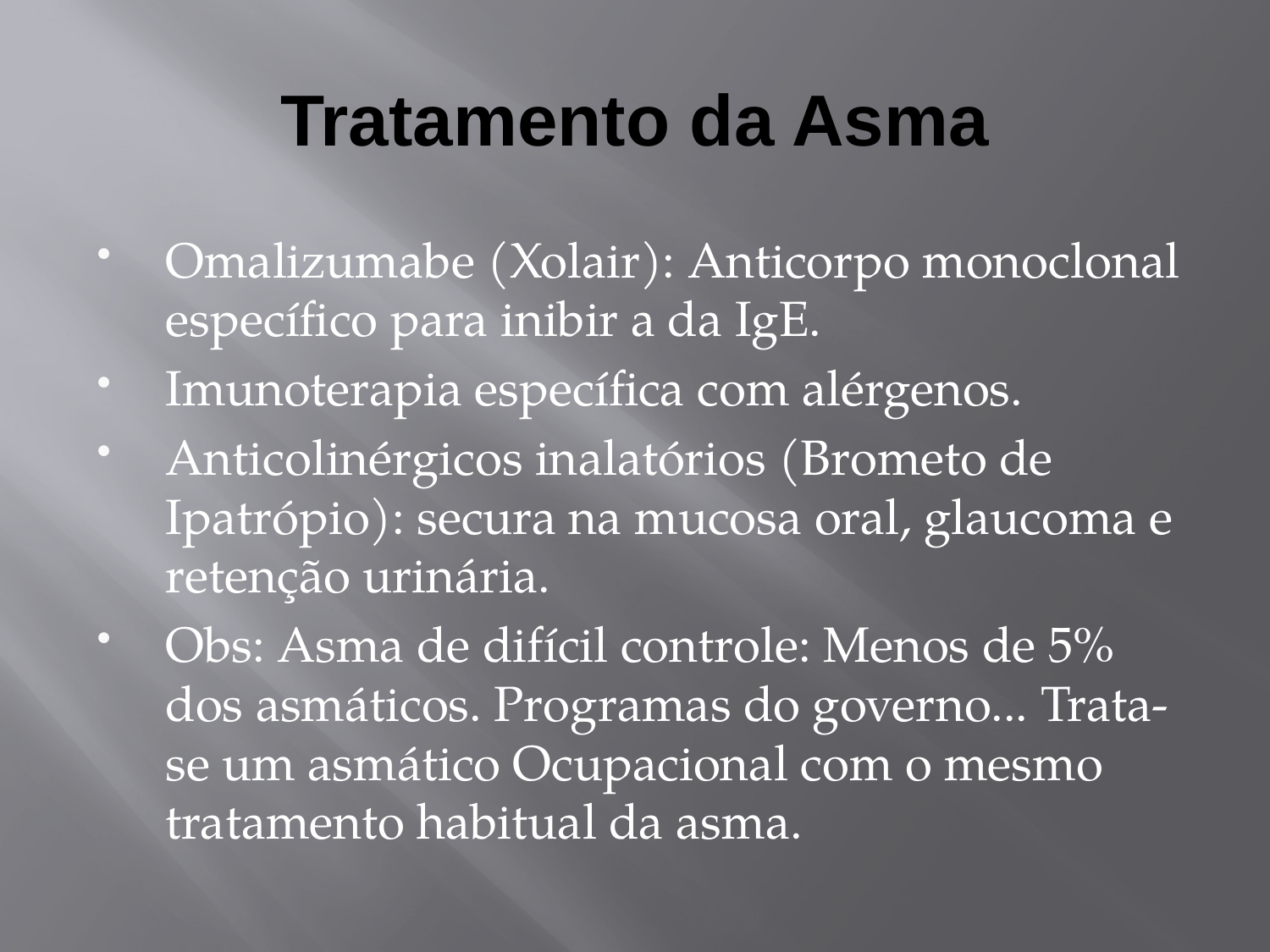

# Tratamento da Asma
Omalizumabe (Xolair): Anticorpo monoclonal específico para inibir a da IgE.
Imunoterapia específica com alérgenos.
Anticolinérgicos inalatórios (Brometo de Ipatrópio): secura na mucosa oral, glaucoma e retenção urinária.
Obs: Asma de difícil controle: Menos de 5% dos asmáticos. Programas do governo... Trata-se um asmático Ocupacional com o mesmo tratamento habitual da asma.